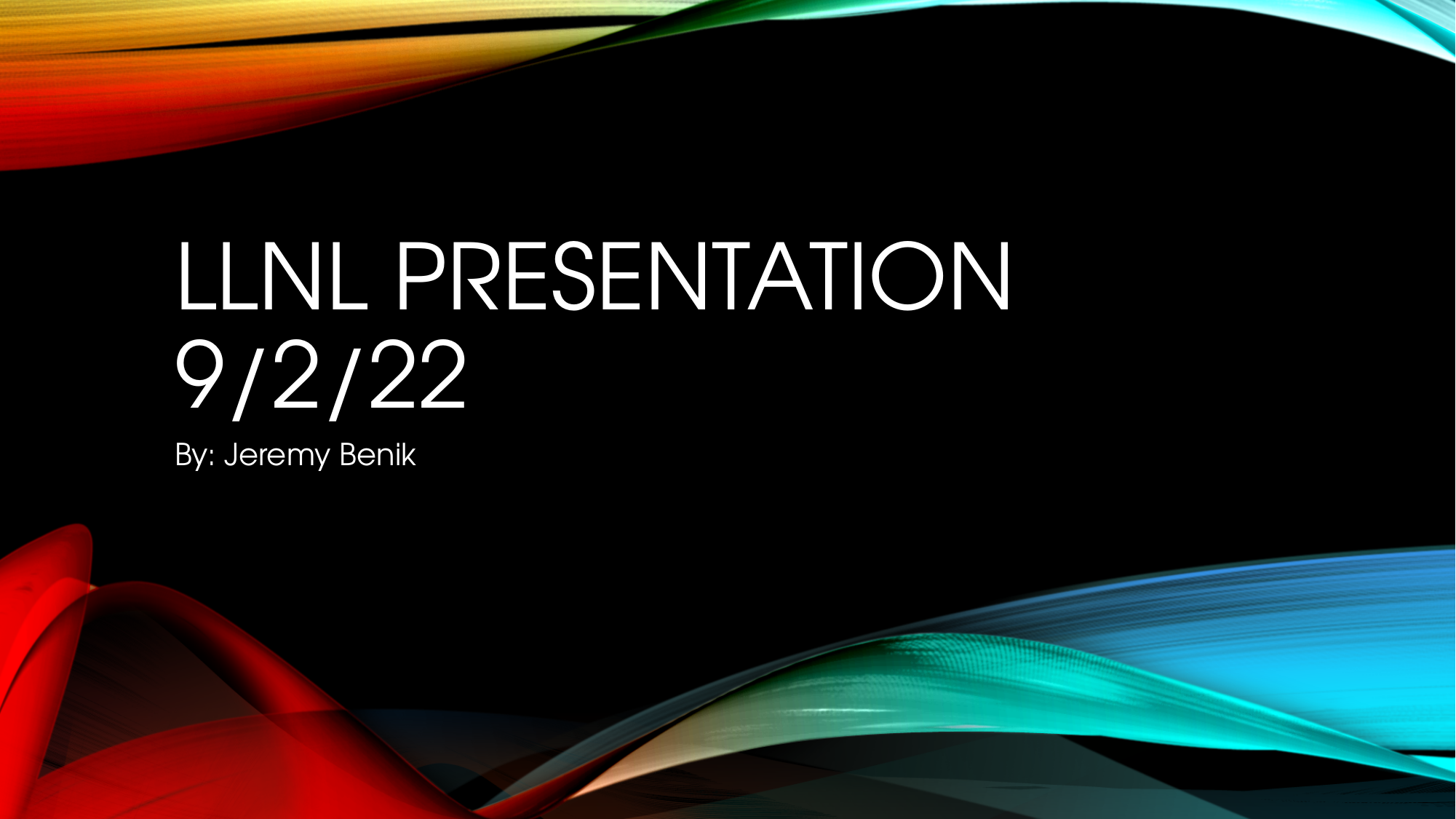

# LLNL Presentation 9/2/22
By: Jeremy Benik